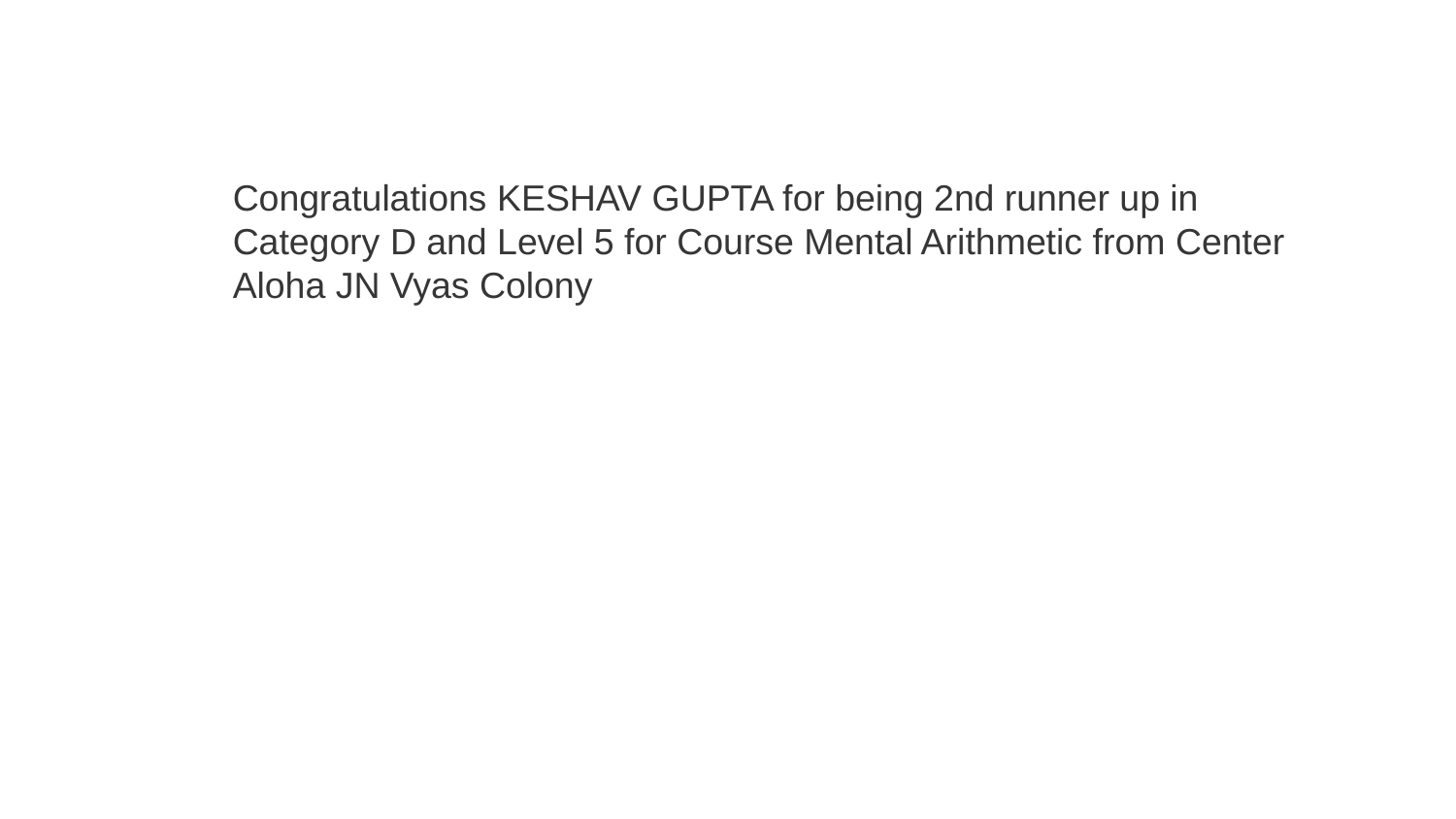

Congratulations KESHAV GUPTA for being 2nd runner up in Category D and Level 5 for Course Mental Arithmetic from Center Aloha JN Vyas Colony